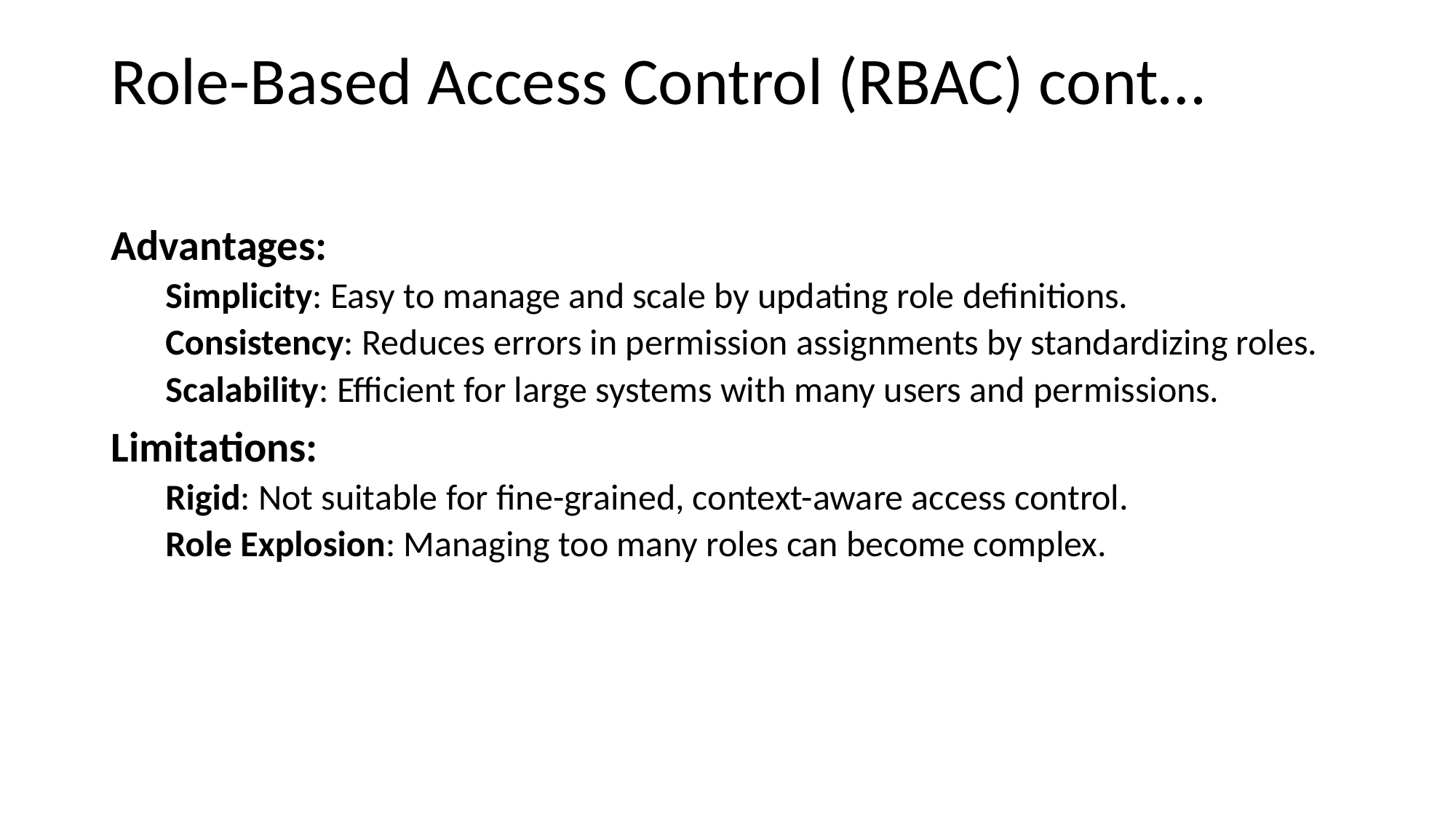

# Role-Based Access Control (RBAC) cont…
Advantages:
Simplicity: Easy to manage and scale by updating role definitions.
Consistency: Reduces errors in permission assignments by standardizing roles.
Scalability: Efficient for large systems with many users and permissions.
Limitations:
Rigid: Not suitable for fine-grained, context-aware access control.
Role Explosion: Managing too many roles can become complex.